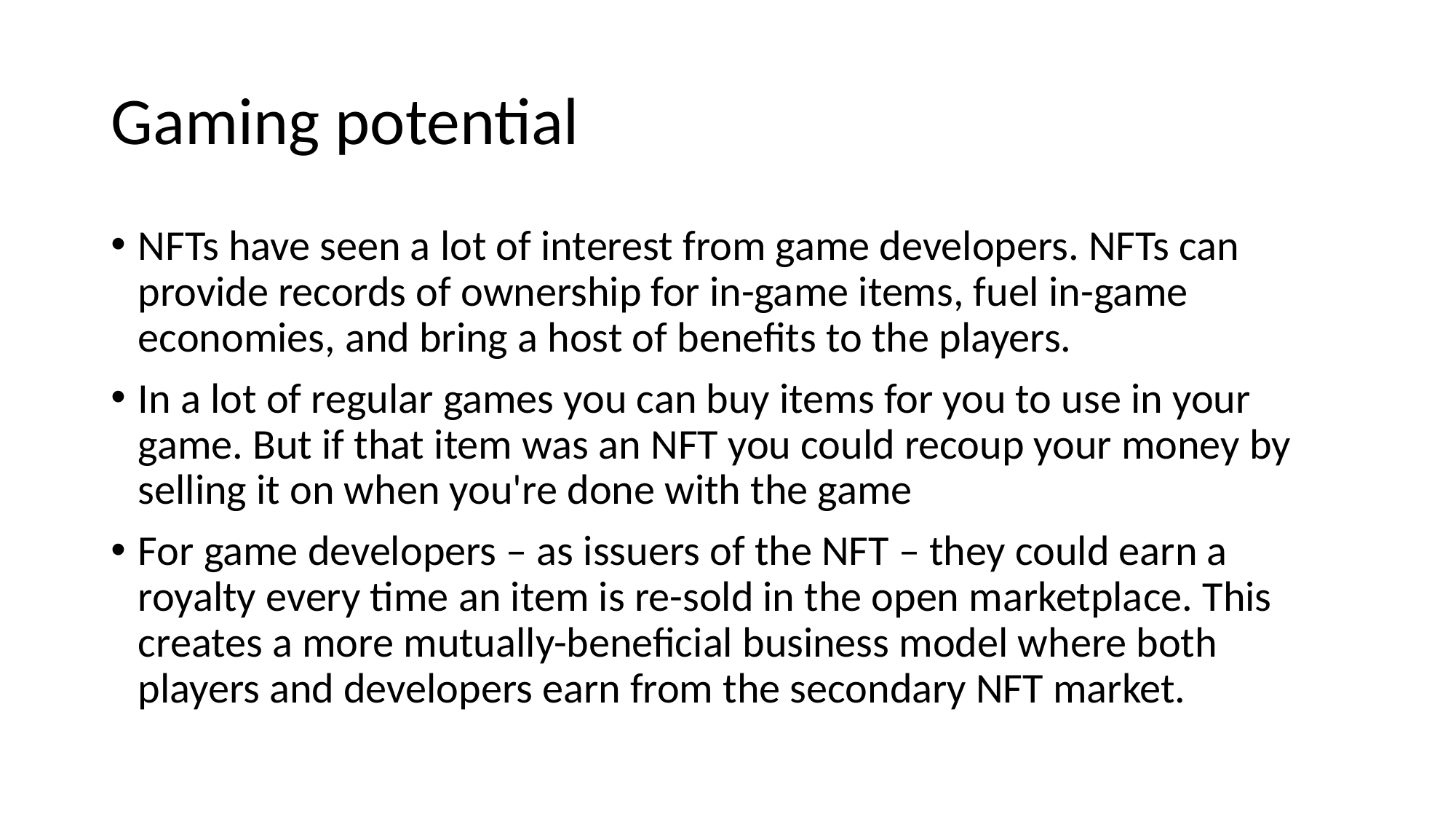

# Gaming potential
NFTs have seen a lot of interest from game developers. NFTs can provide records of ownership for in-game items, fuel in-game economies, and bring a host of benefits to the players.
In a lot of regular games you can buy items for you to use in your game. But if that item was an NFT you could recoup your money by selling it on when you're done with the game
For game developers – as issuers of the NFT – they could earn a royalty every time an item is re-sold in the open marketplace. This creates a more mutually-beneficial business model where both players and developers earn from the secondary NFT market.